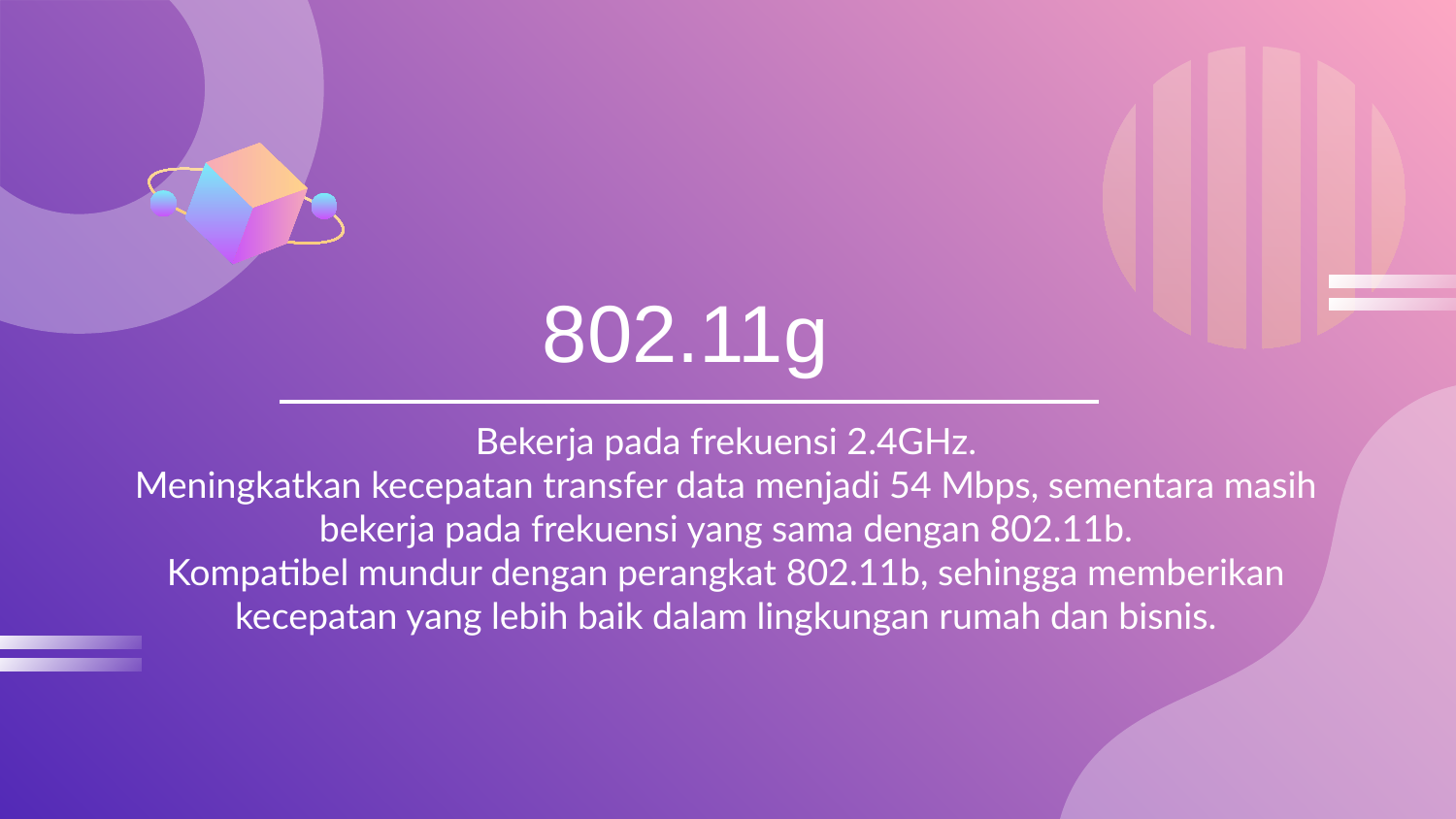

# 802.11g
Bekerja pada frekuensi 2.4GHz.
Meningkatkan kecepatan transfer data menjadi 54 Mbps, sementara masih bekerja pada frekuensi yang sama dengan 802.11b.
Kompatibel mundur dengan perangkat 802.11b, sehingga memberikan kecepatan yang lebih baik dalam lingkungan rumah dan bisnis.